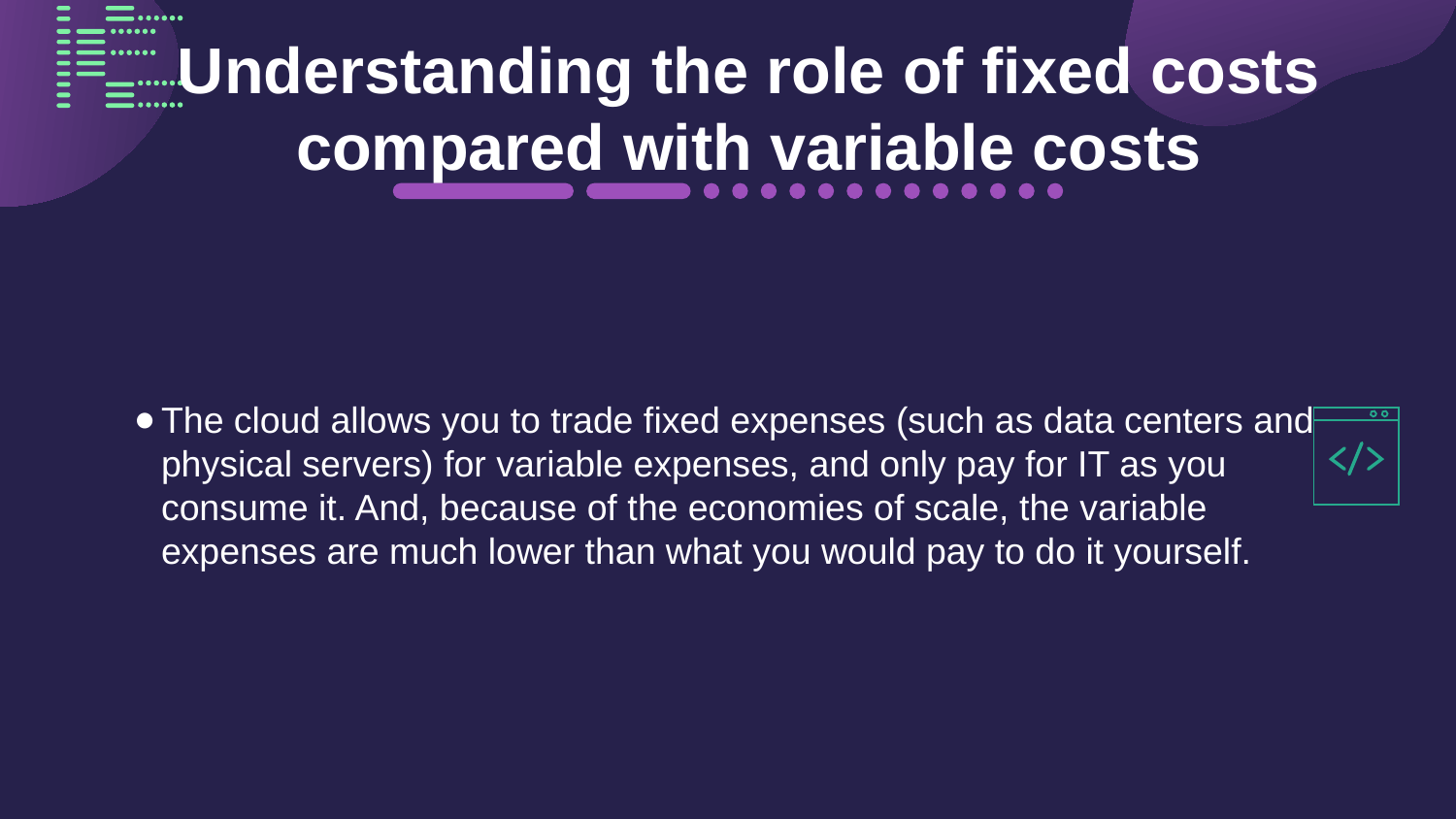

# Understanding the role of fixed costs compared with variable costs

The cloud allows you to trade fixed expenses (such as data centers and physical servers) for variable expenses, and only pay for IT as you consume it. And, because of the economies of scale, the variable expenses are much lower than what you would pay to do it yourself.